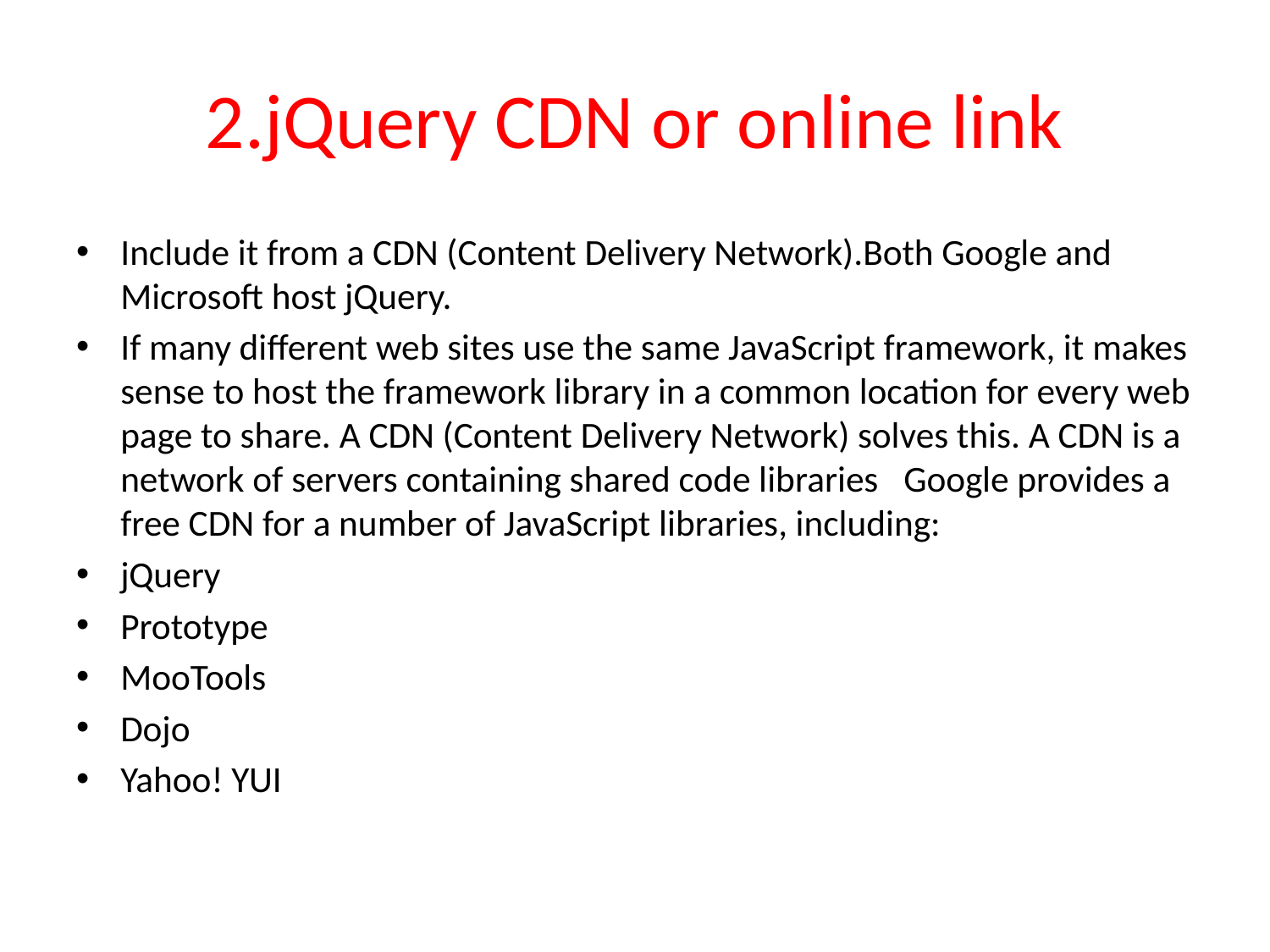

# 2.jQuery CDN or online link
Include it from a CDN (Content Delivery Network).Both Google and Microsoft host jQuery.
If many different web sites use the same JavaScript framework, it makes sense to host the framework library in a common location for every web page to share. A CDN (Content Delivery Network) solves this. A CDN is a network of servers containing shared code libraries   Google provides a free CDN for a number of JavaScript libraries, including:
jQuery
Prototype
MooTools
Dojo
Yahoo! YUI